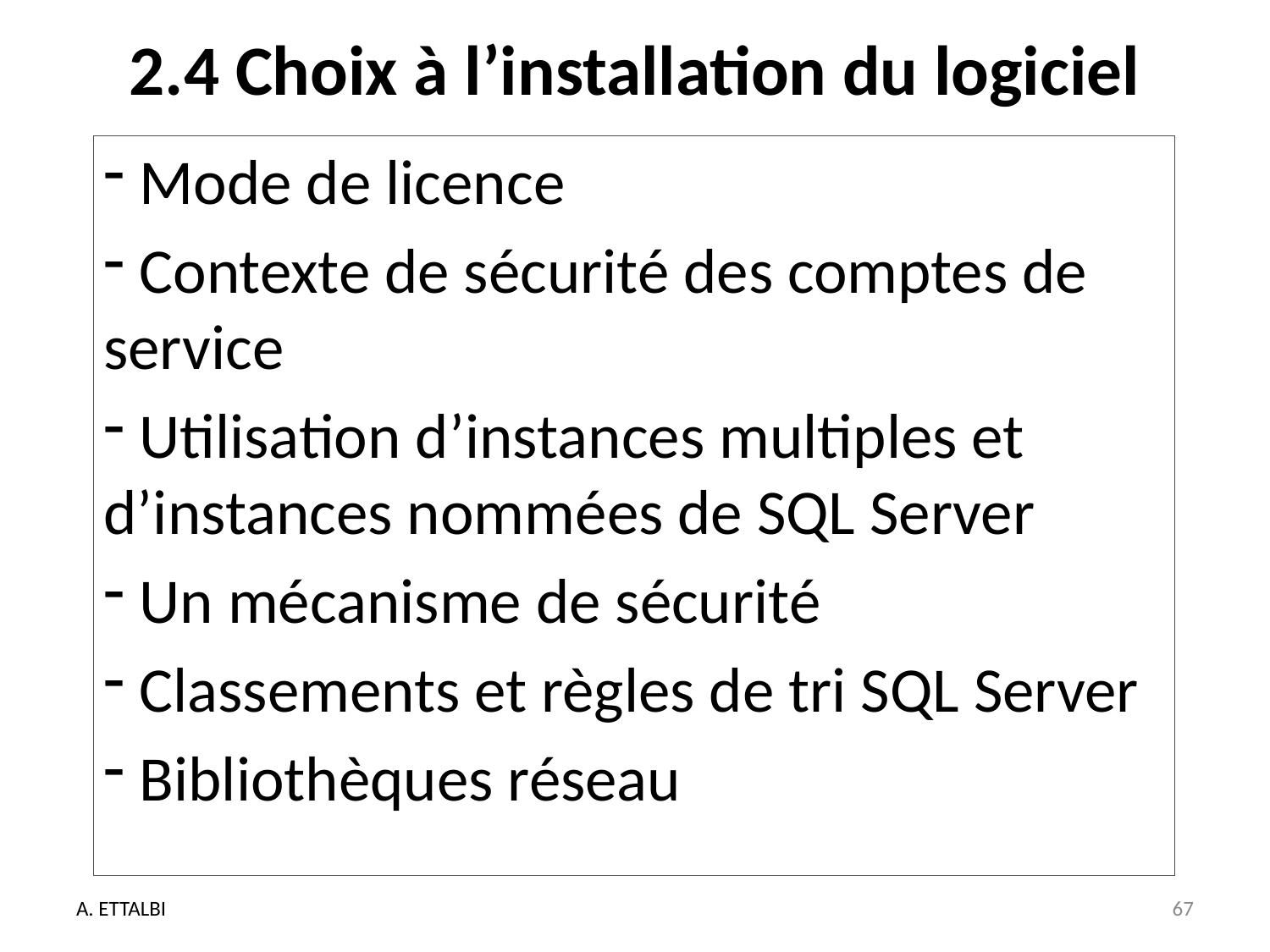

# 2.4 Choix à l’installation du logiciel
 Mode de licence
 Contexte de sécurité des comptes de service
 Utilisation d’instances multiples et d’instances nommées de SQL Server
 Un mécanisme de sécurité
 Classements et règles de tri SQL Server
 Bibliothèques réseau
A. ETTALBI
67